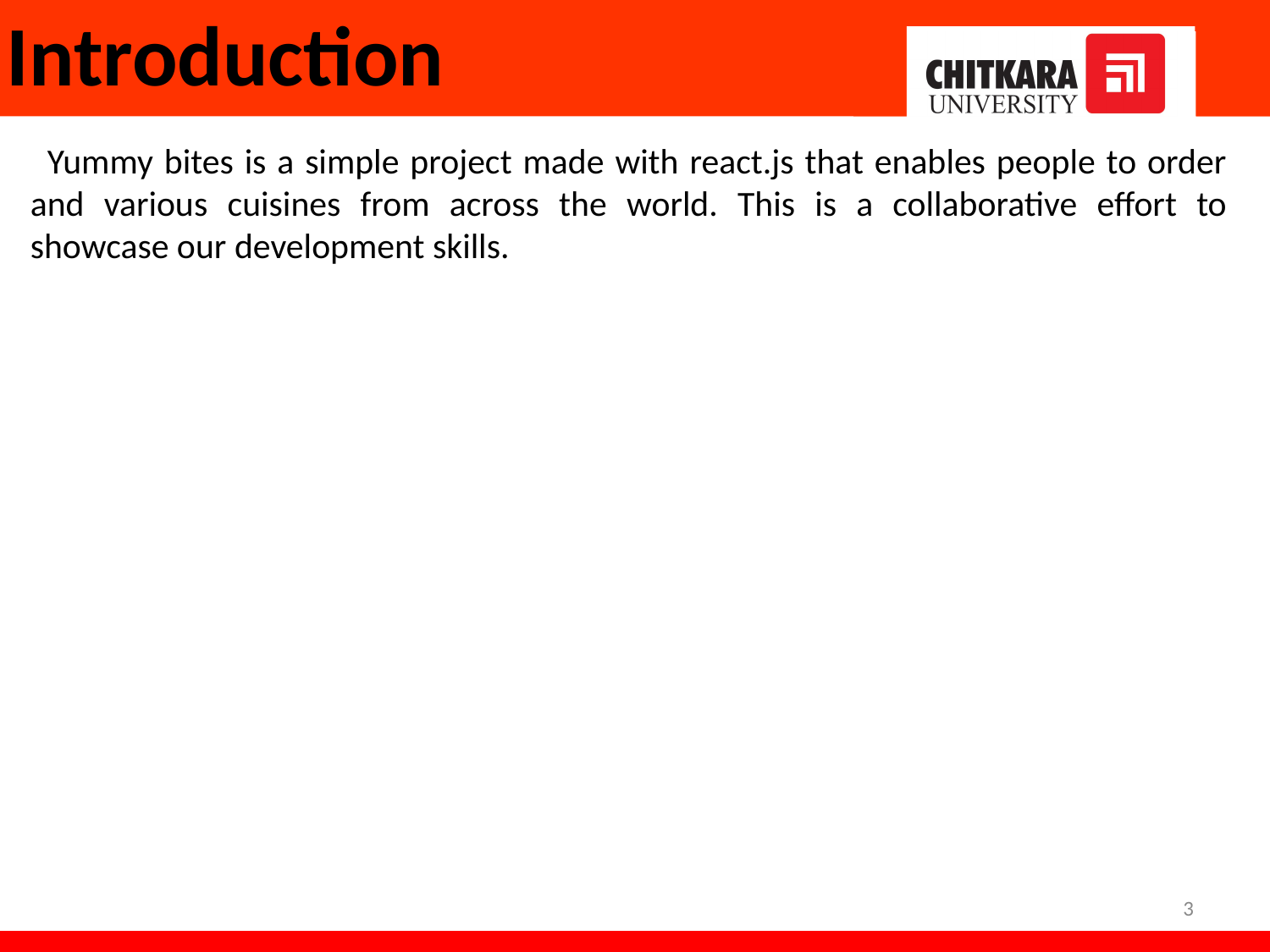

# Introduction

       Yummy bites is a simple project made with react.js that enables people to order and various cuisines from across the world. This is a collaborative effort to showcase our development skills.
3